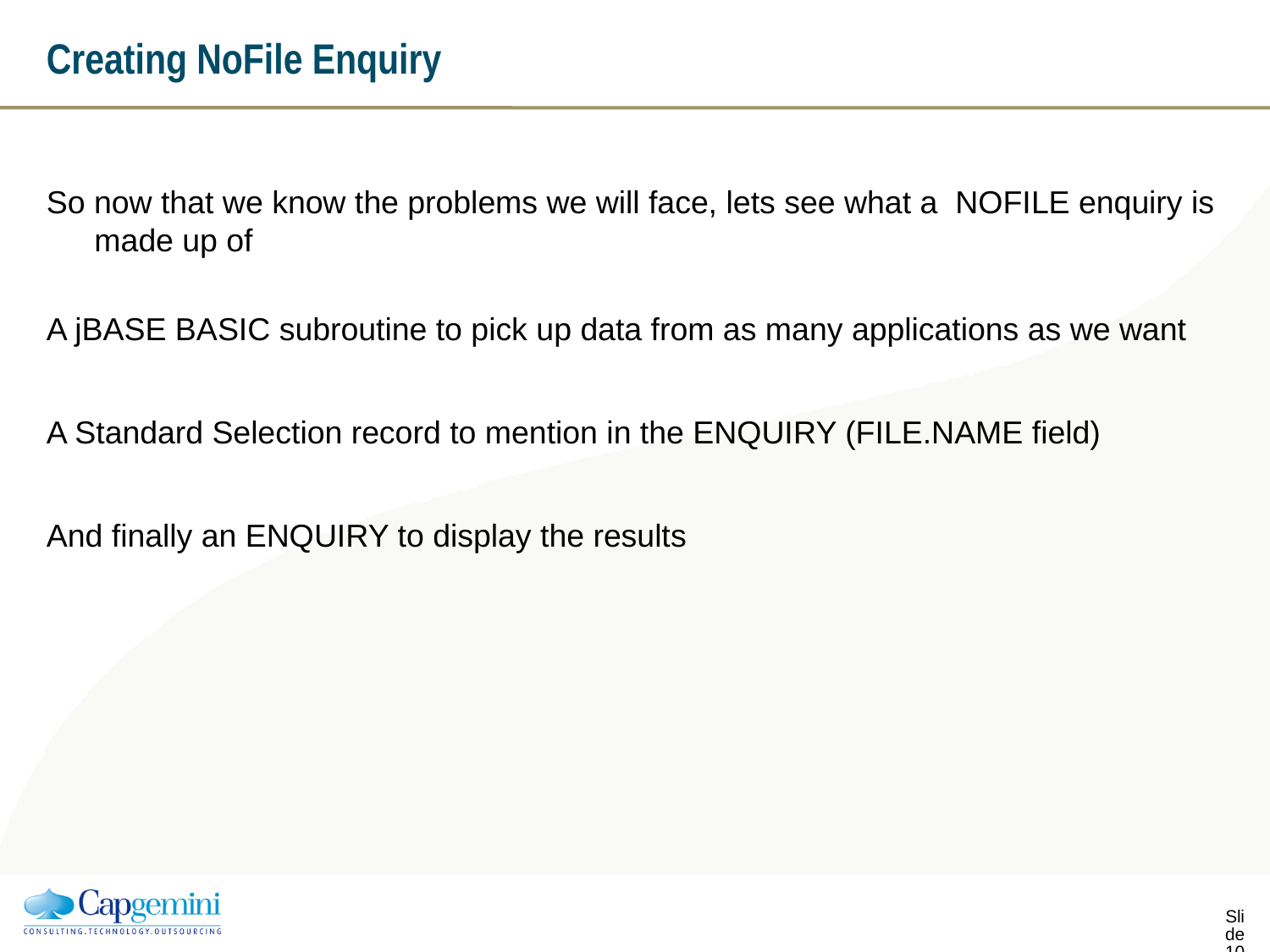

# Creating NoFile Enquiry
So now that we know the problems we will face, lets see what a  NOFILE enquiry is made up of

A jBASE BASIC subroutine to pick up data from as many applications as we want

A Standard Selection record to mention in the ENQUIRY (FILE.NAME field)

And finally an ENQUIRY to display the results

Slide 10